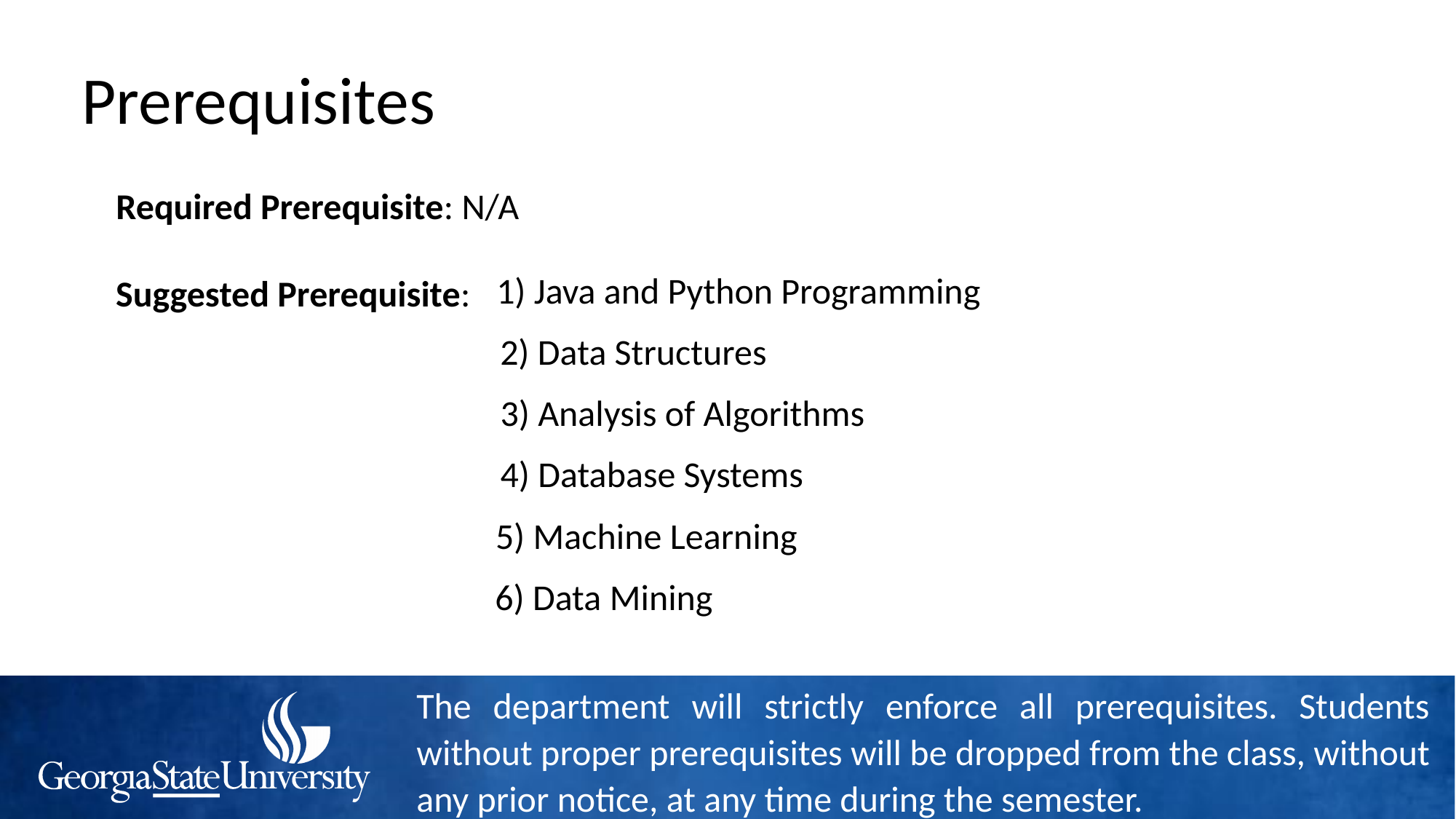

Prerequisites
Required Prerequisite: N/A
1) Java and Python Programming
Suggested Prerequisite:
2) Data Structures
3) Analysis of Algorithms
4) Database Systems
5) Machine Learning
6) Data Mining
The department will strictly enforce all prerequisites. Students without proper prerequisites will be dropped from the class, without any prior notice, at any time during the semester.